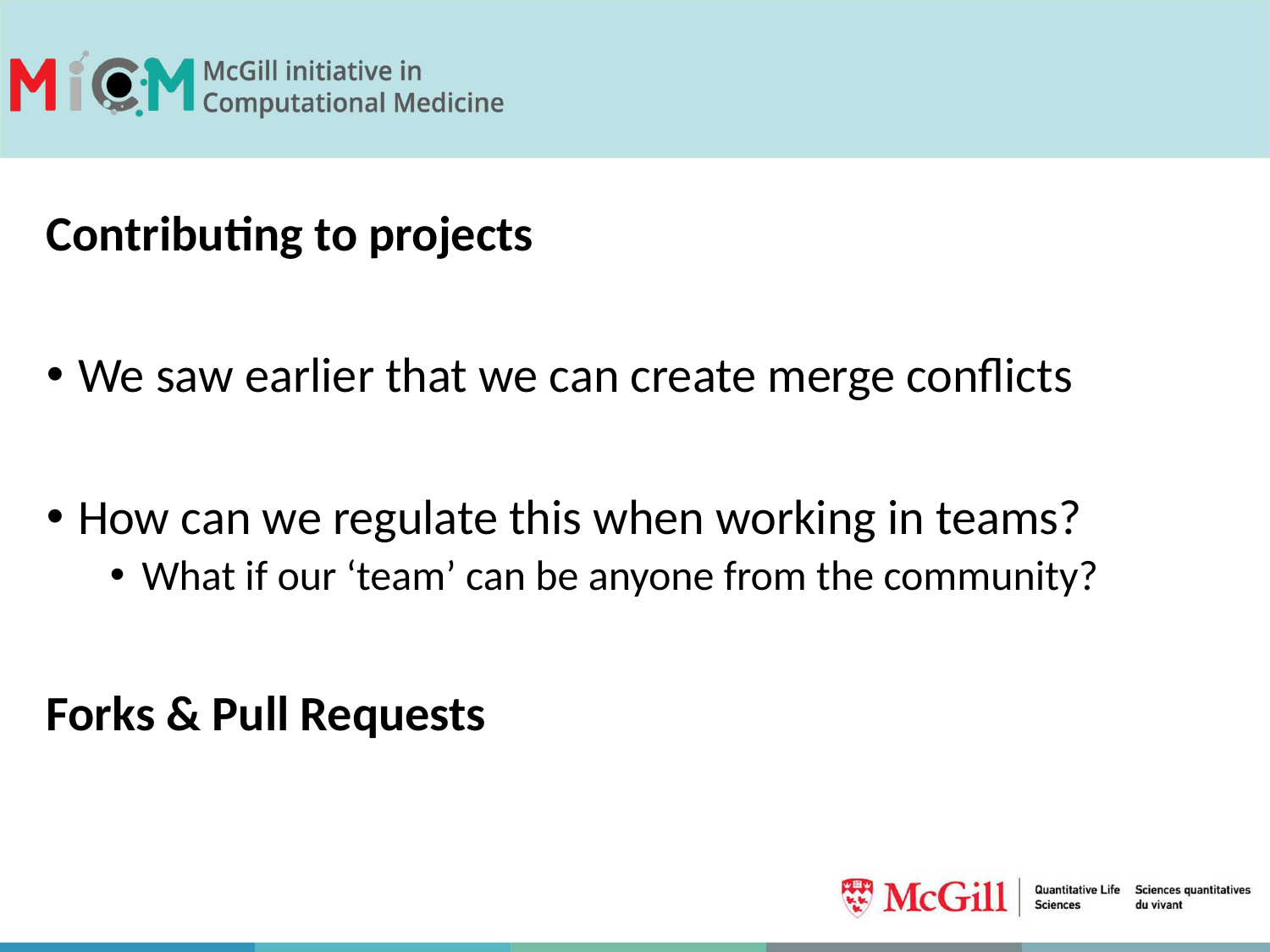

Contributing to projects

We saw earlier that we can create merge conflicts

How can we regulate this when working in teams?
What if our ‘team’ can be anyone from the community?

Forks & Pull Requests